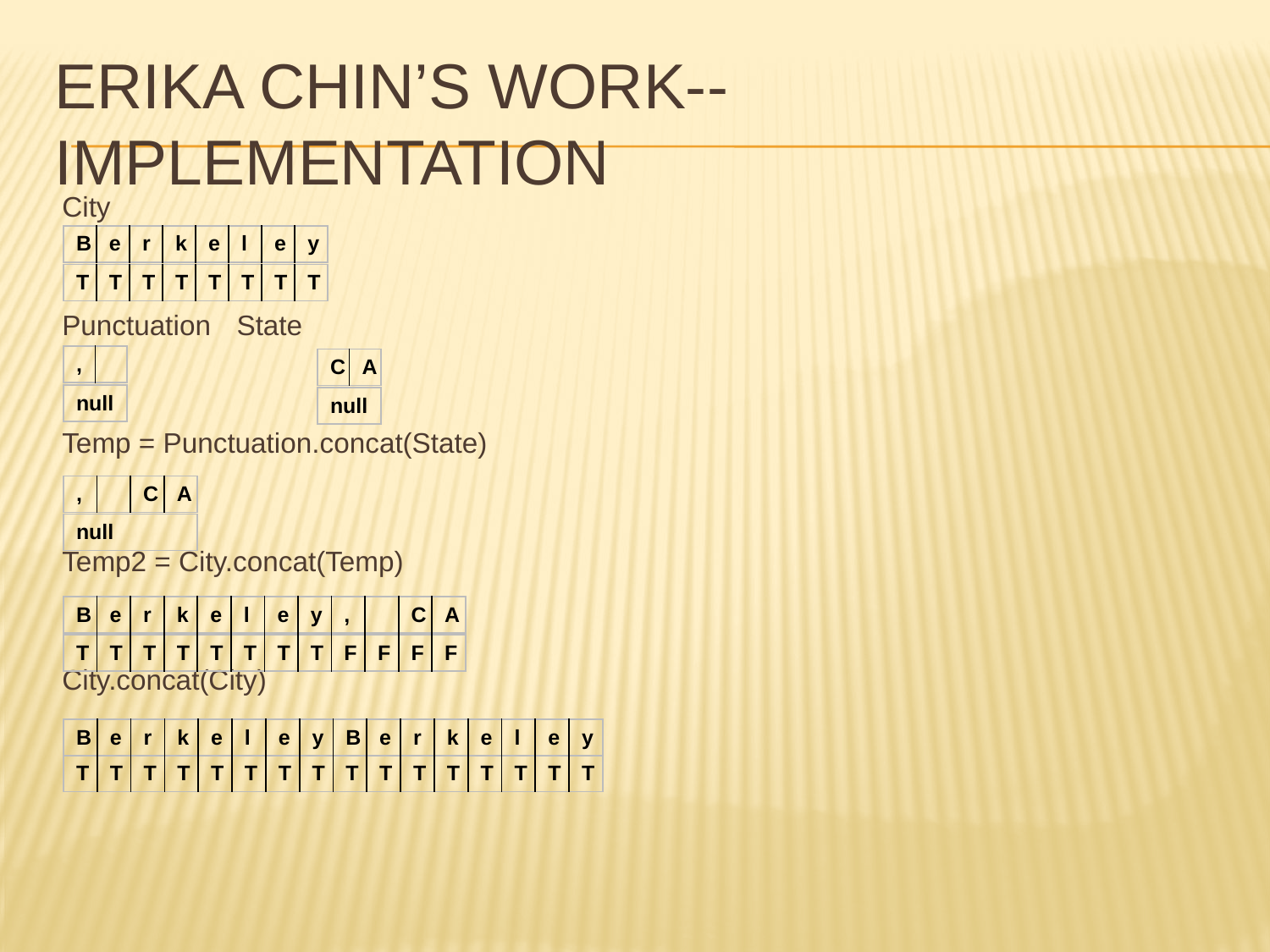

# Erika chin’s work--implementation
City

Punctuation	State

Temp = Punctuation.concat(State)

Temp2 = City.concat(Temp)

City.concat(City)

| B | e | r | k | e | l | e | y |
| --- | --- | --- | --- | --- | --- | --- | --- |
| T | T | T | T | T | T | T | T |
| --- | --- | --- | --- | --- | --- | --- | --- |
| , |  |
| --- | --- |
| C | A |
| --- | --- |
| null |
| --- |
| null |
| --- |
| , |  | C | A |
| --- | --- | --- | --- |
| null |
| --- |
| B | e | r | k | e | l | e | y | , |  | C | A |
| --- | --- | --- | --- | --- | --- | --- | --- | --- | --- | --- | --- |
| T | T | T | T | T | T | T | T | F | F | F | F |
| --- | --- | --- | --- | --- | --- | --- | --- | --- | --- | --- | --- |
| B | e | r | k | e | l | e | y | B | e | r | k | e | l | e | y |
| --- | --- | --- | --- | --- | --- | --- | --- | --- | --- | --- | --- | --- | --- | --- | --- |
| T | T | T | T | T | T | T | T | T | T | T | T | T | T | T | T |
| --- | --- | --- | --- | --- | --- | --- | --- | --- | --- | --- | --- | --- | --- | --- | --- |